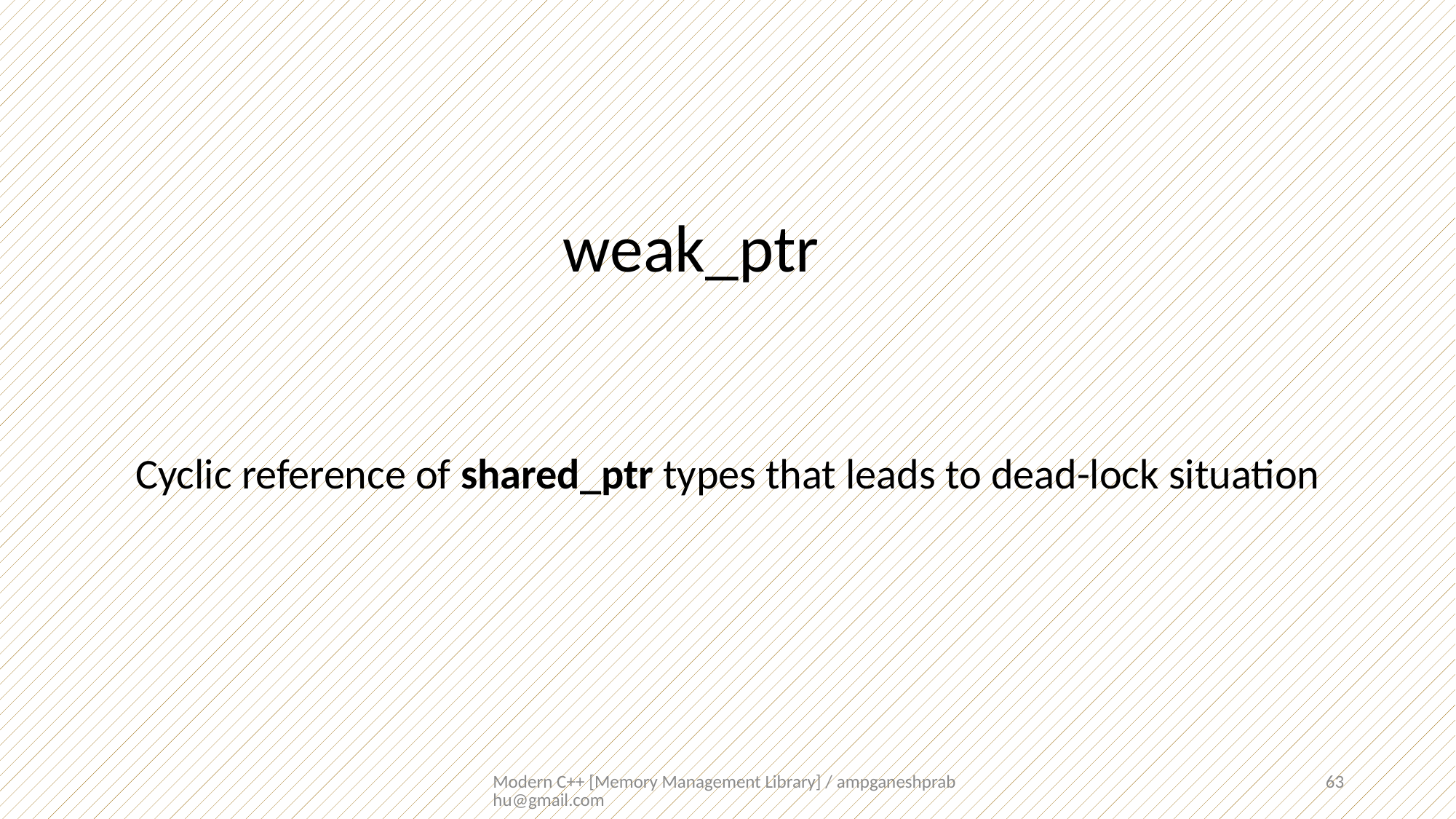

weak_ptr
Cyclic reference of shared_ptr types that leads to dead-lock situation
Modern C++ [Memory Management Library] / ampganeshprabhu@gmail.com
63